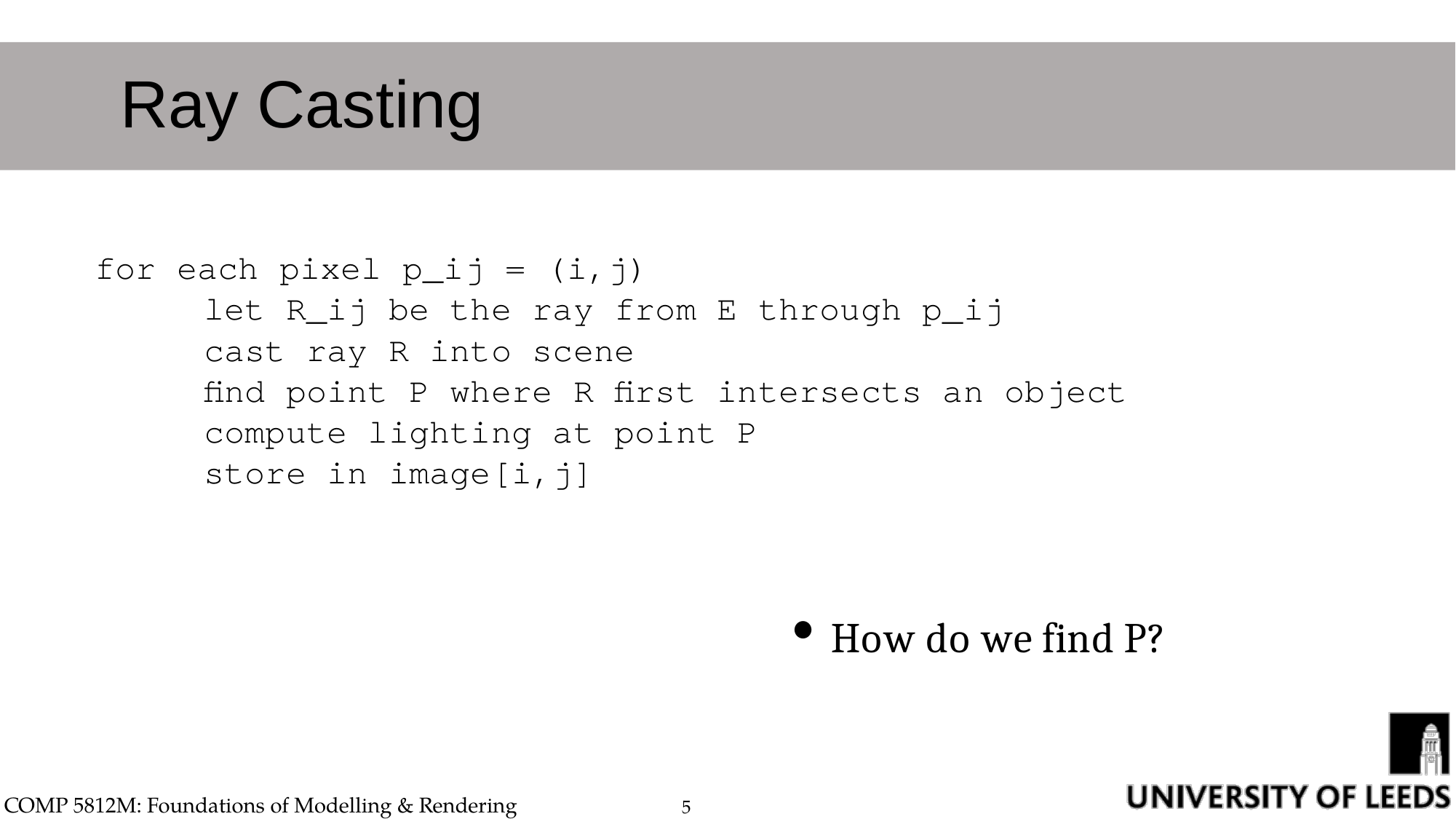

# Ray Casting
for each pixel p_ij = (i,j)
	let R_ij be the ray from E through p_ij
	cast ray R into scene
	find point P where R first intersects an object
	compute lighting at point P
	store in image[i,j]
How do we find P?